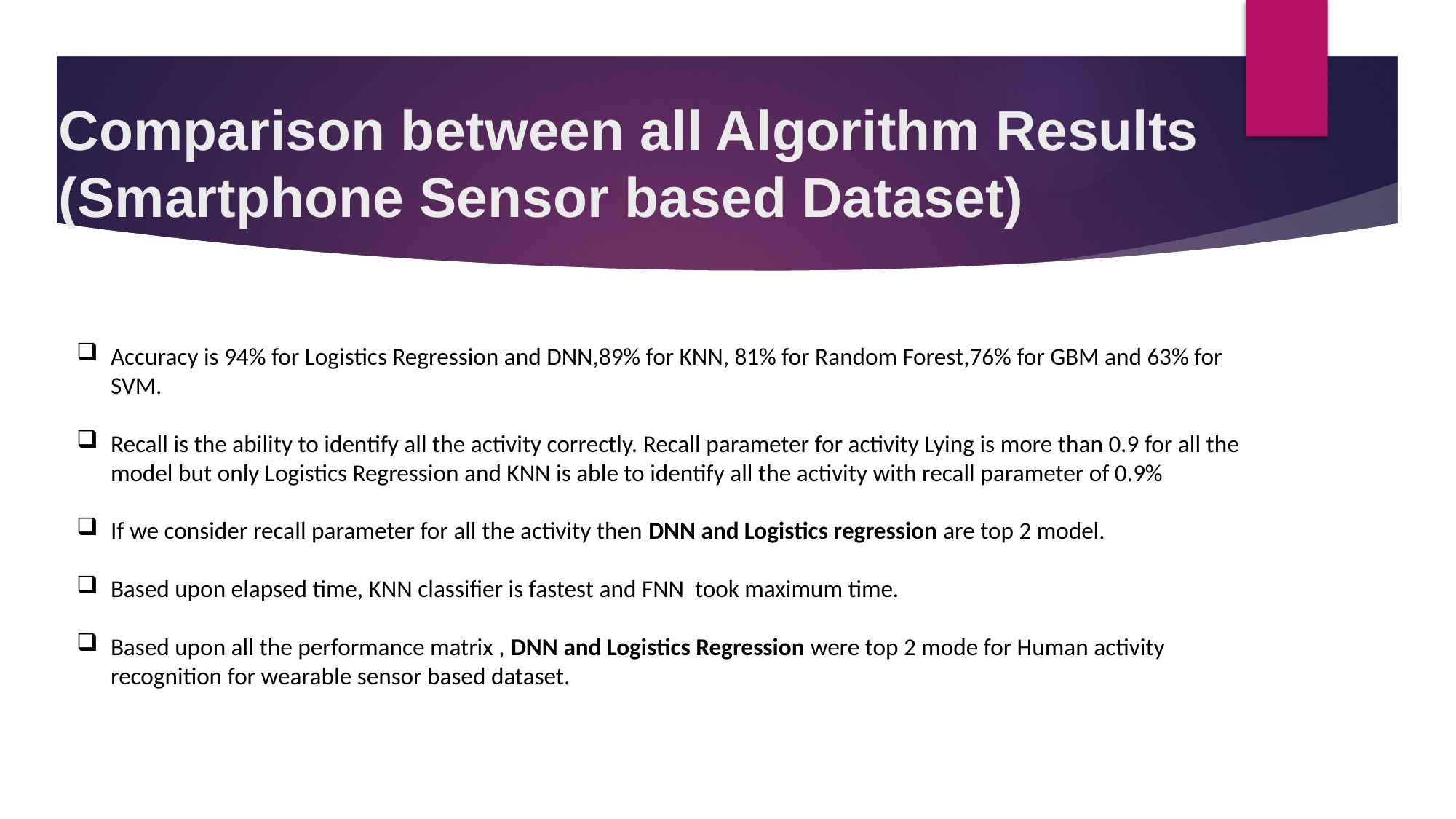

# Comparison between all Algorithm Results (Smartphone Sensor based Dataset)

Accuracy is 94% for Logistics Regression and DNN,89% for KNN, 81% for Random Forest,76% for GBM and 63% for SVM.

Recall is the ability to identify all the activity correctly. Recall parameter for activity Lying is more than 0.9 for all the model but only Logistics Regression and KNN is able to identify all the activity with recall parameter of 0.9%

If we consider recall parameter for all the activity then DNN and Logistics regression are top 2 model.

Based upon elapsed time, KNN classifier is fastest and FNN  took maximum time.

Based upon all the performance matrix , DNN and Logistics Regression were top 2 mode for Human activity recognition for wearable sensor based dataset.